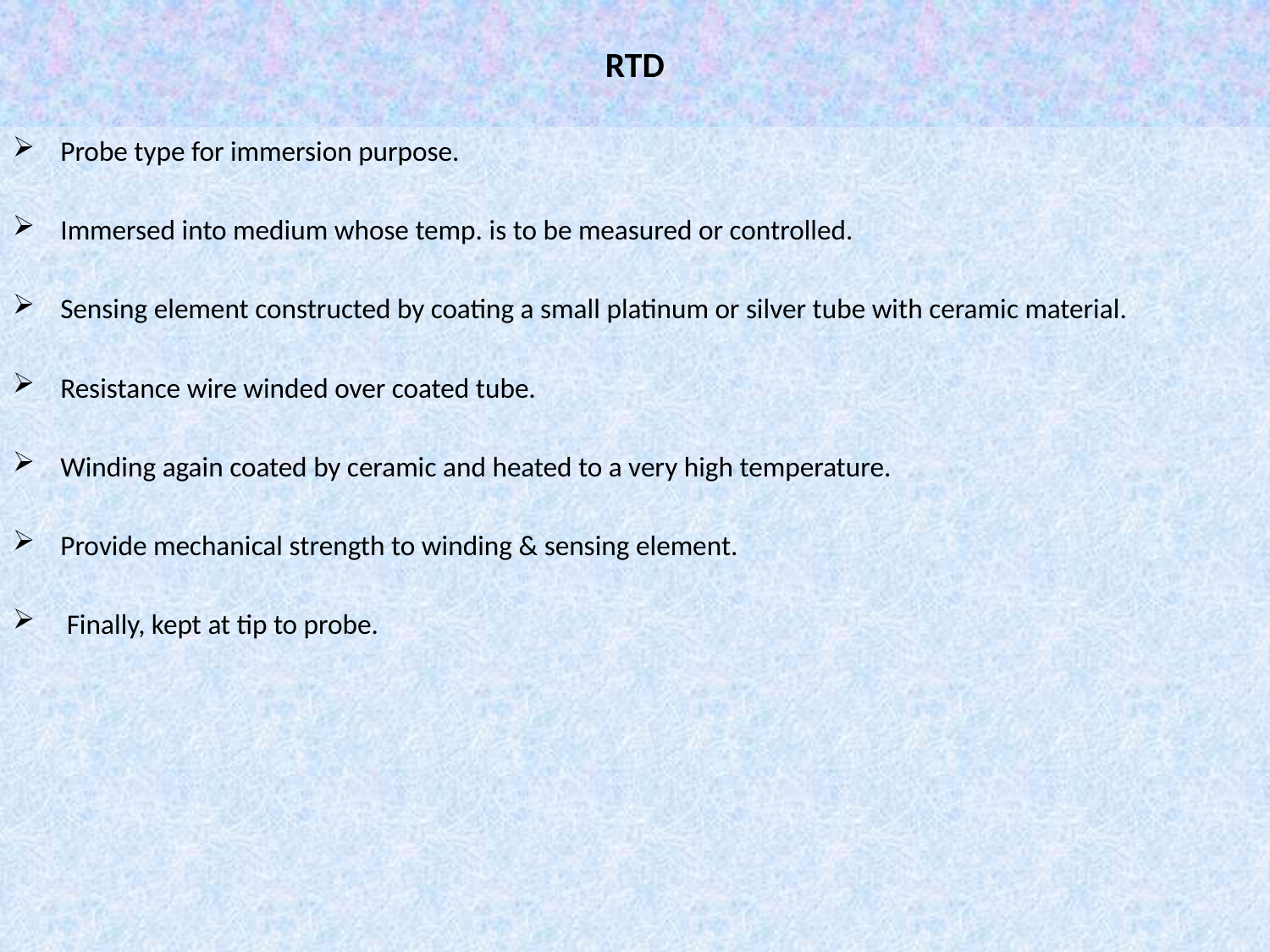

# RTD
Probe type for immersion purpose.

Immersed into medium whose temp. is to be measured or controlled.

Sensing element constructed by coating a small platinum or silver tube with ceramic material.

Resistance wire winded over coated tube.

Winding again coated by ceramic and heated to a very high temperature.

Provide mechanical strength to winding & sensing element.

 Finally, kept at tip to probe.